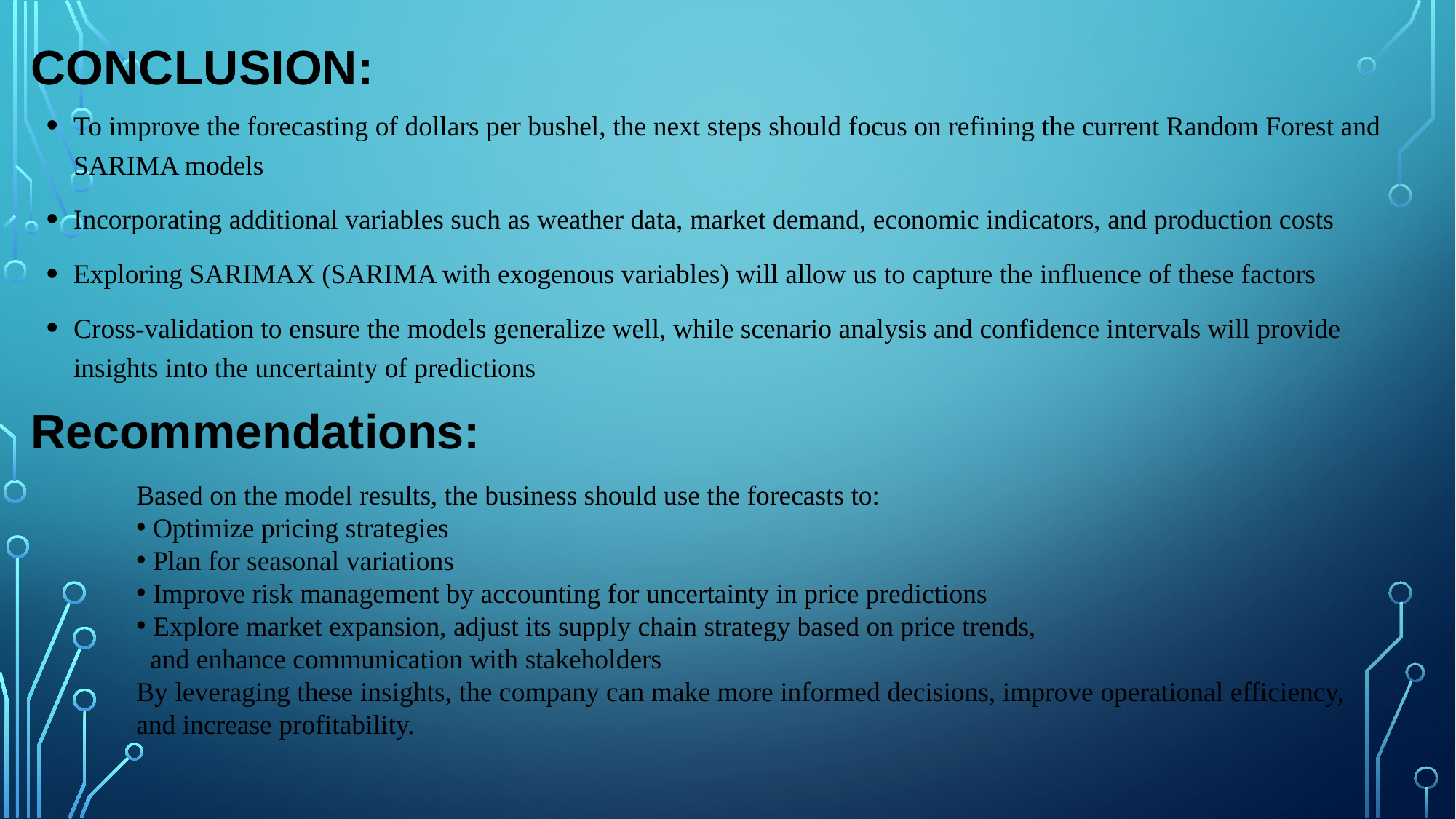

# CONCLUSION:
To improve the forecasting of dollars per bushel, the next steps should focus on refining the current Random Forest and SARIMA models
Incorporating additional variables such as weather data, market demand, economic indicators, and production costs
Exploring SARIMAX (SARIMA with exogenous variables) will allow us to capture the influence of these factors
Cross-validation to ensure the models generalize well, while scenario analysis and confidence intervals will provide insights into the uncertainty of predictions

Recommendations:

Based on the model results, the business should use the forecasts to:
 Optimize pricing strategies
 Plan for seasonal variations
 Improve risk management by accounting for uncertainty in price predictions
 Explore market expansion, adjust its supply chain strategy based on price trends,
  and enhance communication with stakeholders
By leveraging these insights, the company can make more informed decisions, improve operational efficiency, and increase profitability.